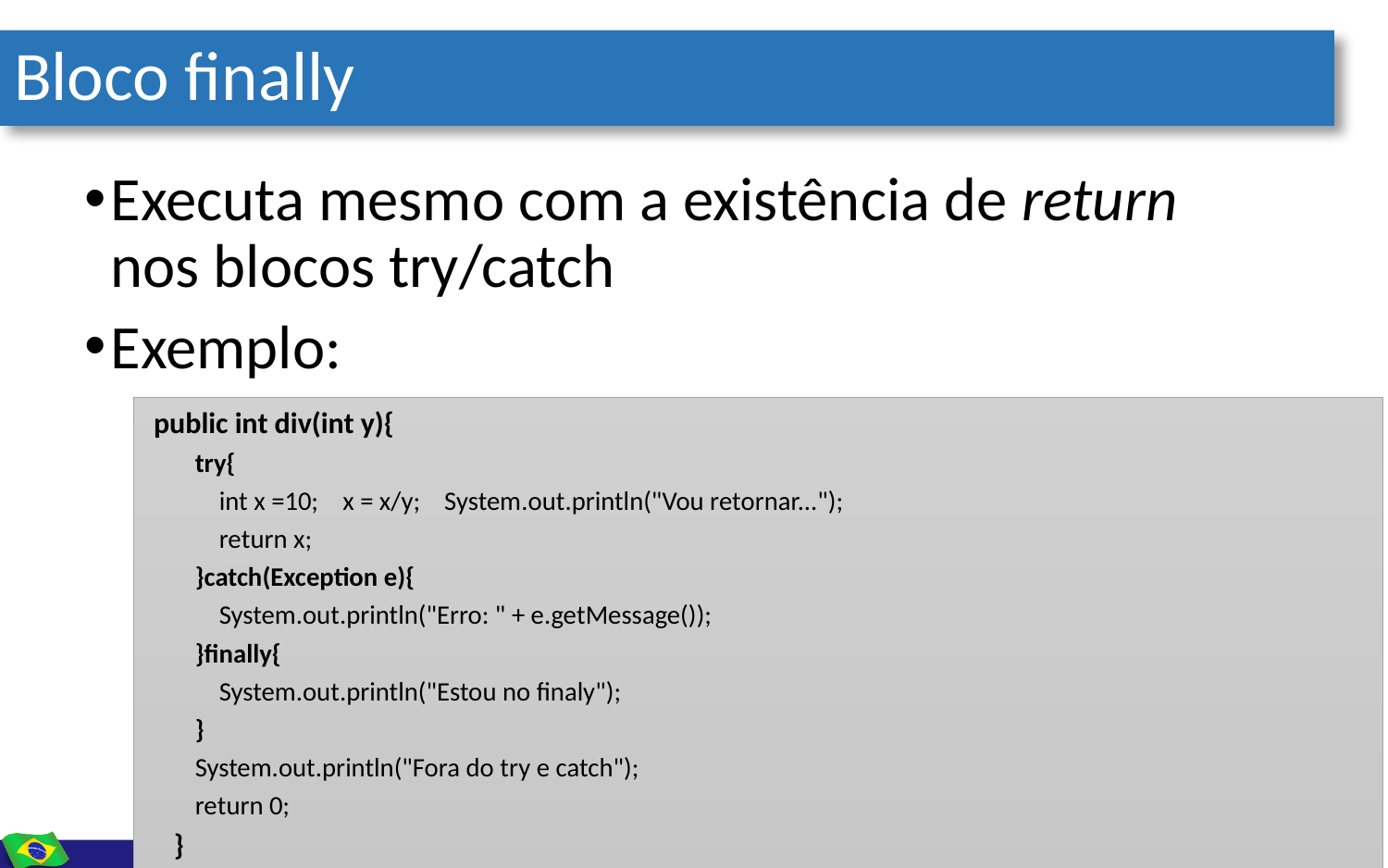

# Bloco finally
Executa mesmo com a existência de return nos blocos try/catch
Exemplo:
 public int div(int y){
        try{
            int x =10;    x = x/y;    System.out.println("Vou retornar...");
            return x;
        }catch(Exception e){
            System.out.println("Erro: " + e.getMessage());
        }finally{
            System.out.println("Estou no finaly");
        }
        System.out.println("Fora do try e catch");
        return 0;
    }